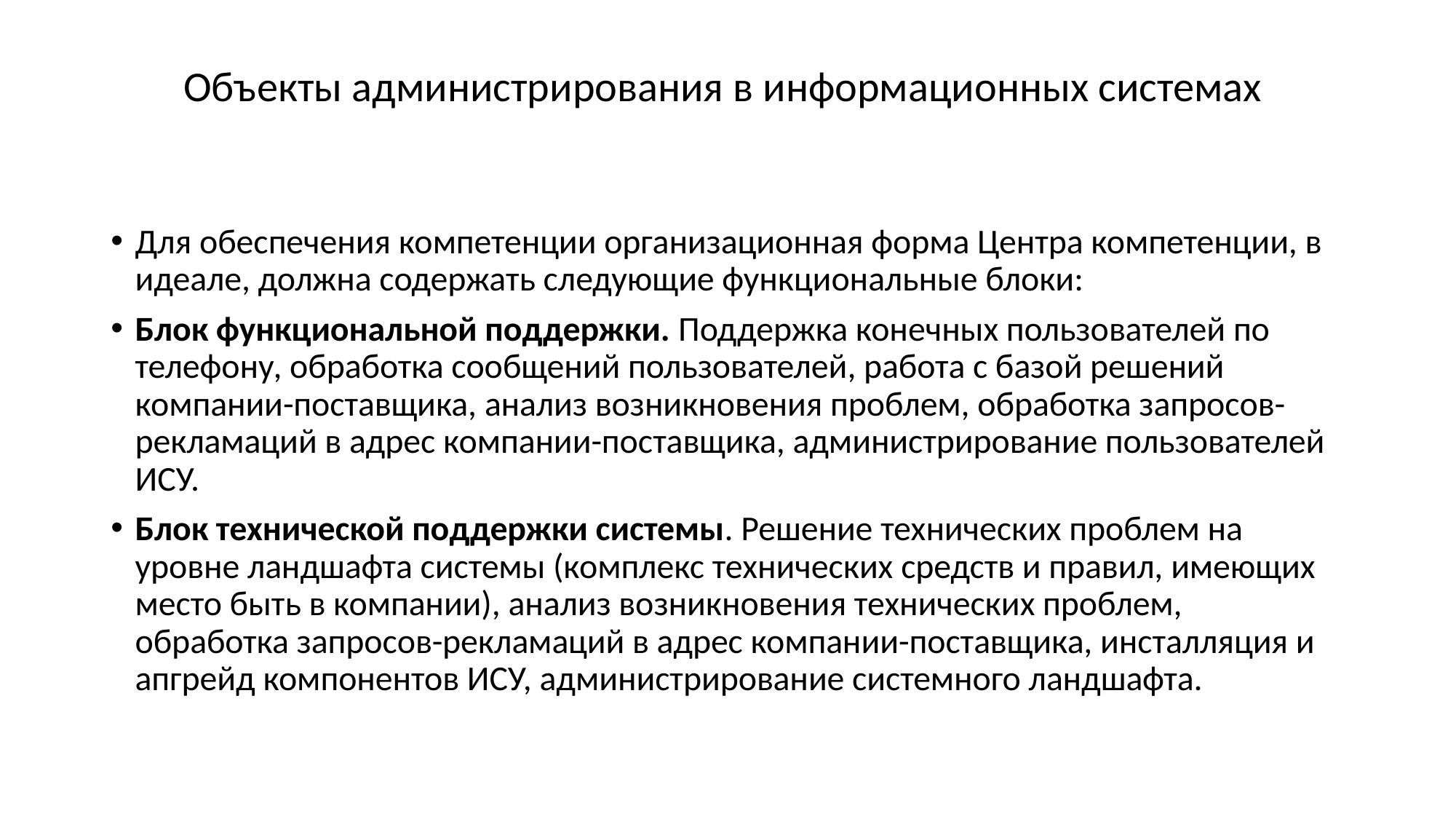

# Объекты администрирования в информационных системах
Для обеспечения компетенции организационная форма Центра компетенции, в идеале, должна содержать следующие функциональные блоки:
Блок функциональной поддержки. Поддержка конечных пользователей по телефону, обработка сообщений пользователей, работа с базой решений компании-поставщика, анализ возникновения проблем, обработка запросов-рекламаций в адрес компании-поставщика, администрирование пользователей ИСУ.
Блок технической поддержки системы. Решение технических проблем на уровне ландшафта системы (комплекс технических средств и правил, имеющих место быть в компании), анализ возникновения технических проблем, обработка запросов-рекламаций в адрес компании-поставщика, инсталляция и апгрейд компонентов ИСУ, администрирование системного ландшафта.